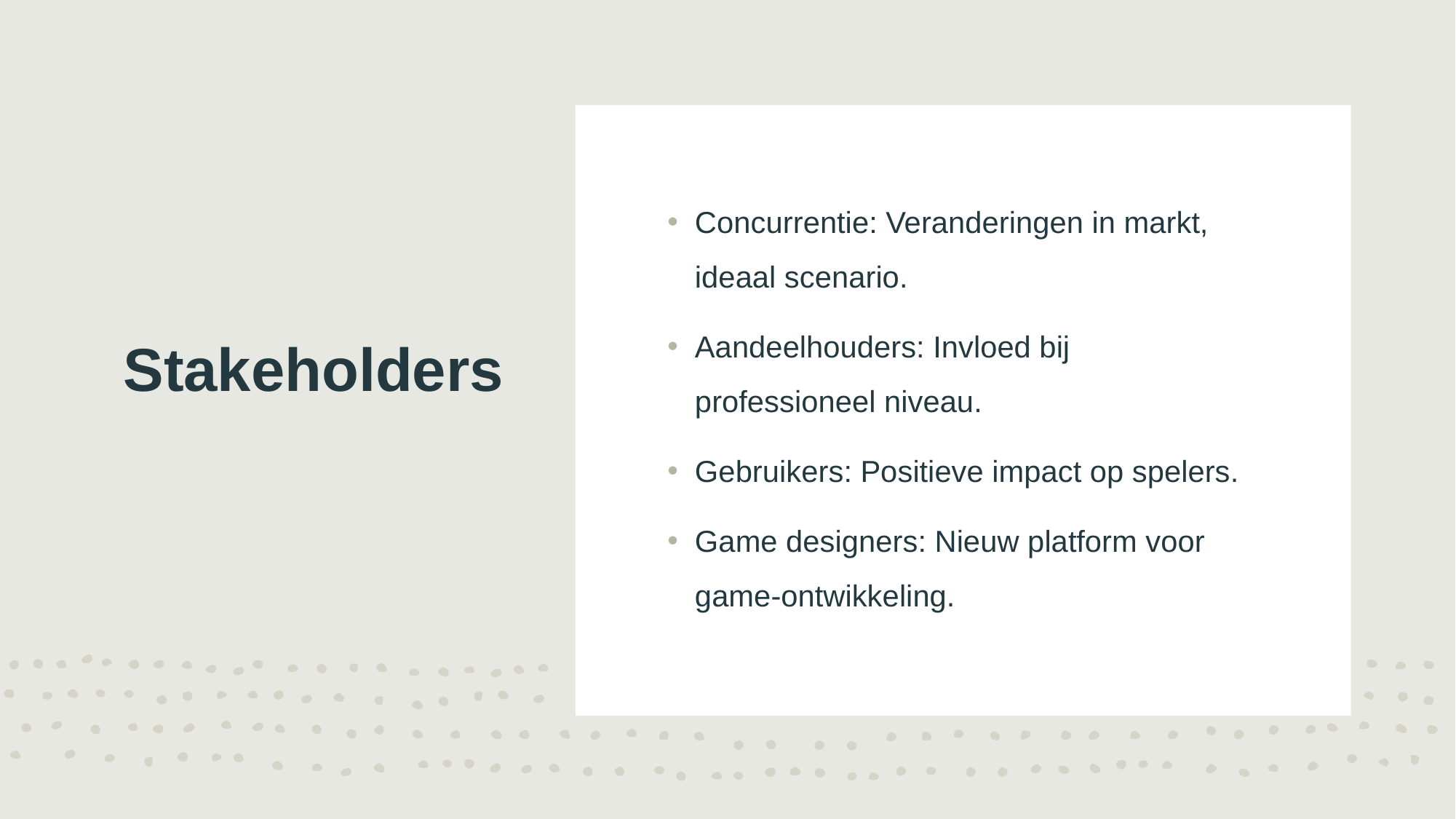

Concurrentie: Veranderingen in markt, ideaal scenario.
Aandeelhouders: Invloed bij professioneel niveau.
Gebruikers: Positieve impact op spelers.
Game designers: Nieuw platform voor game-ontwikkeling.

# Stakeholders